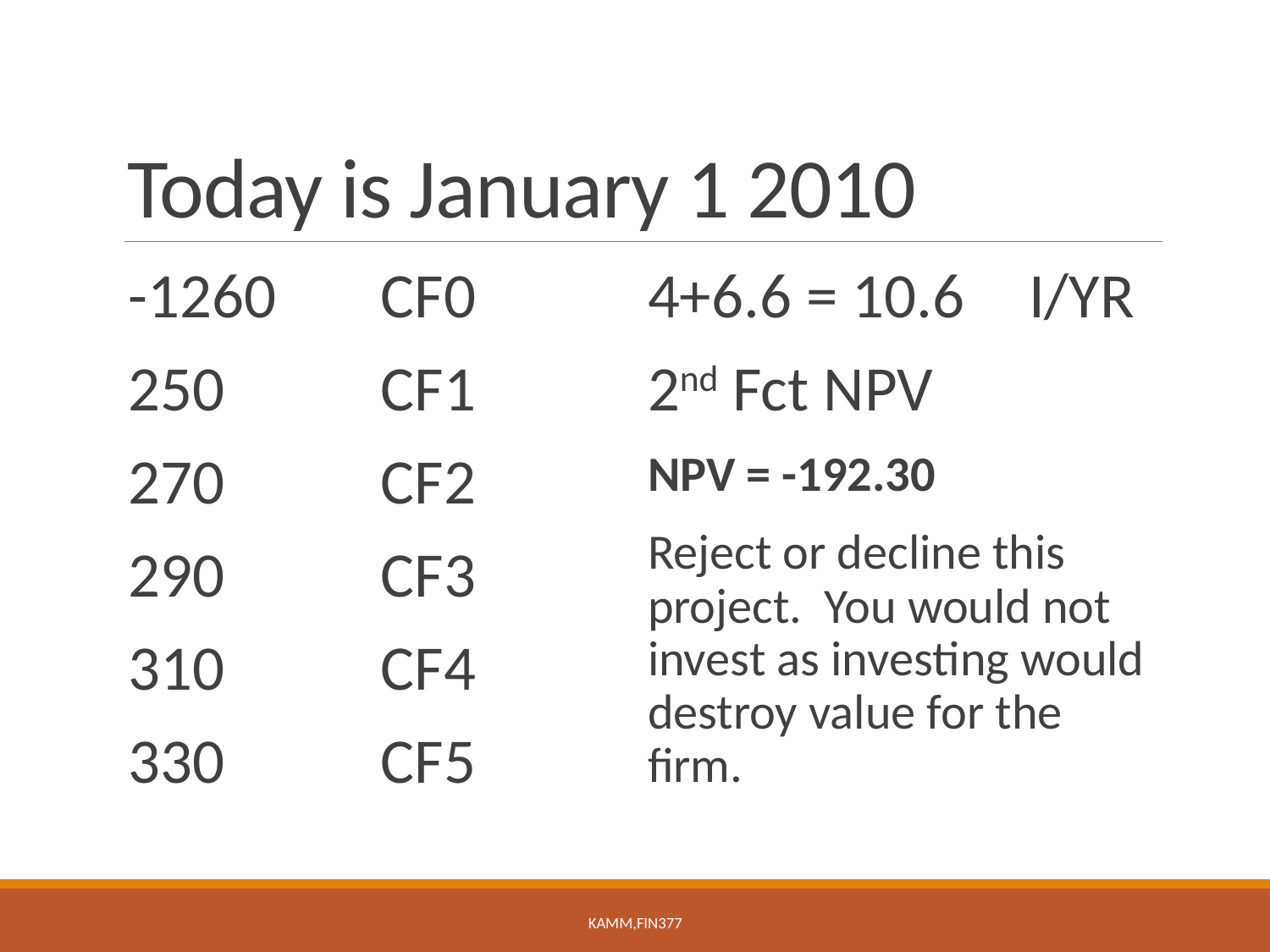

# Today is January 1 2010
-1260	CF0
250		CF1
270		CF2
290		CF3
310		CF4
330		CF5
4+6.6 = 10.6 	I/YR
2nd Fct NPV
NPV = -192.30
Reject or decline this project.  You would not invest as investing would destroy value for the firm.

KAMM,FIN377